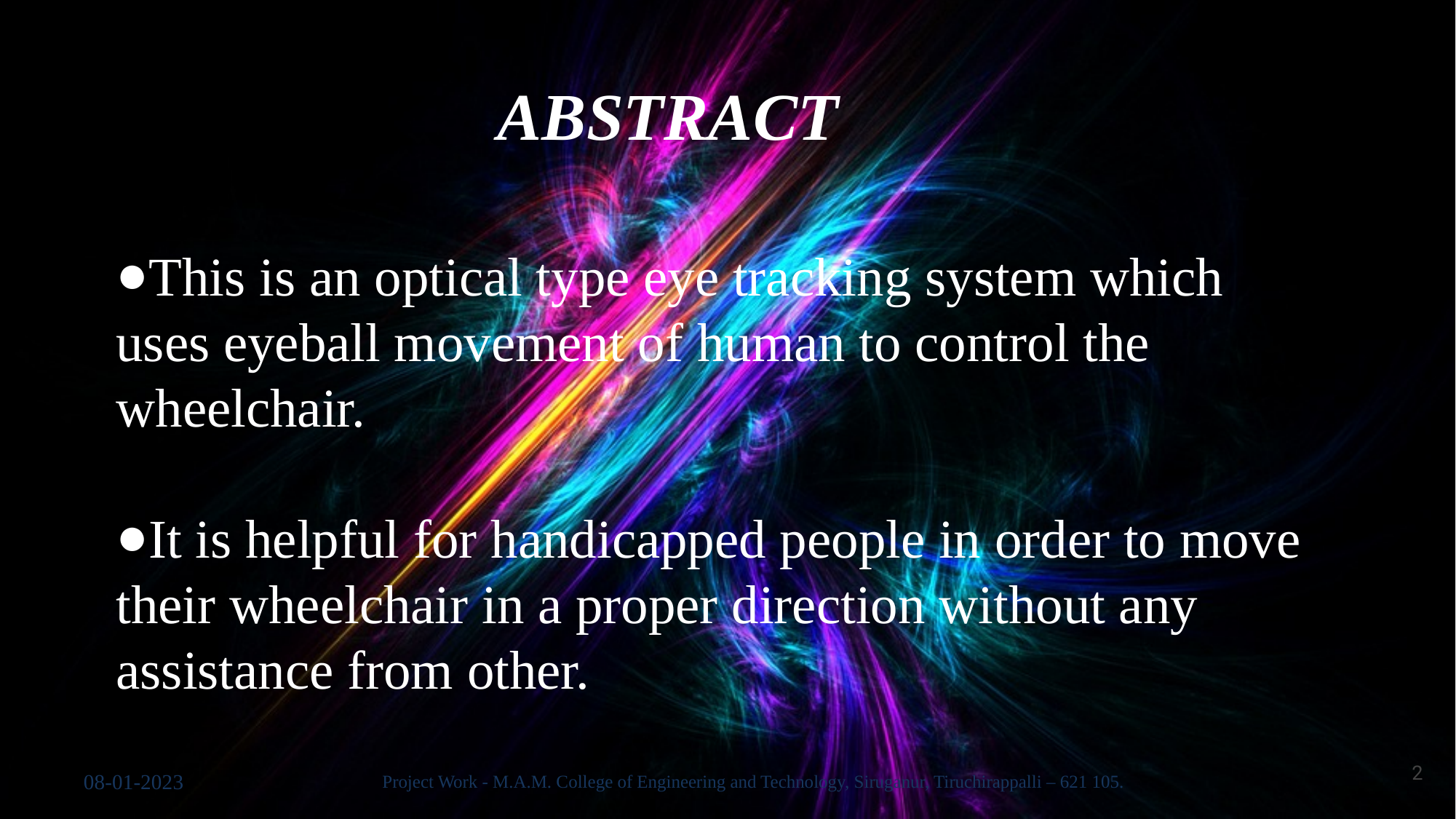

ABSTRACT

This is an optical type eye tracking system which uses eyeball movement of human to control the wheelchair.

It is helpful for handicapped people in order to move their wheelchair in a proper direction without any assistance from other.

2
08-01-2023
Project Work - M.A.M. College of Engineering and Technology, Siruganur, Tiruchirappalli – 621 105.